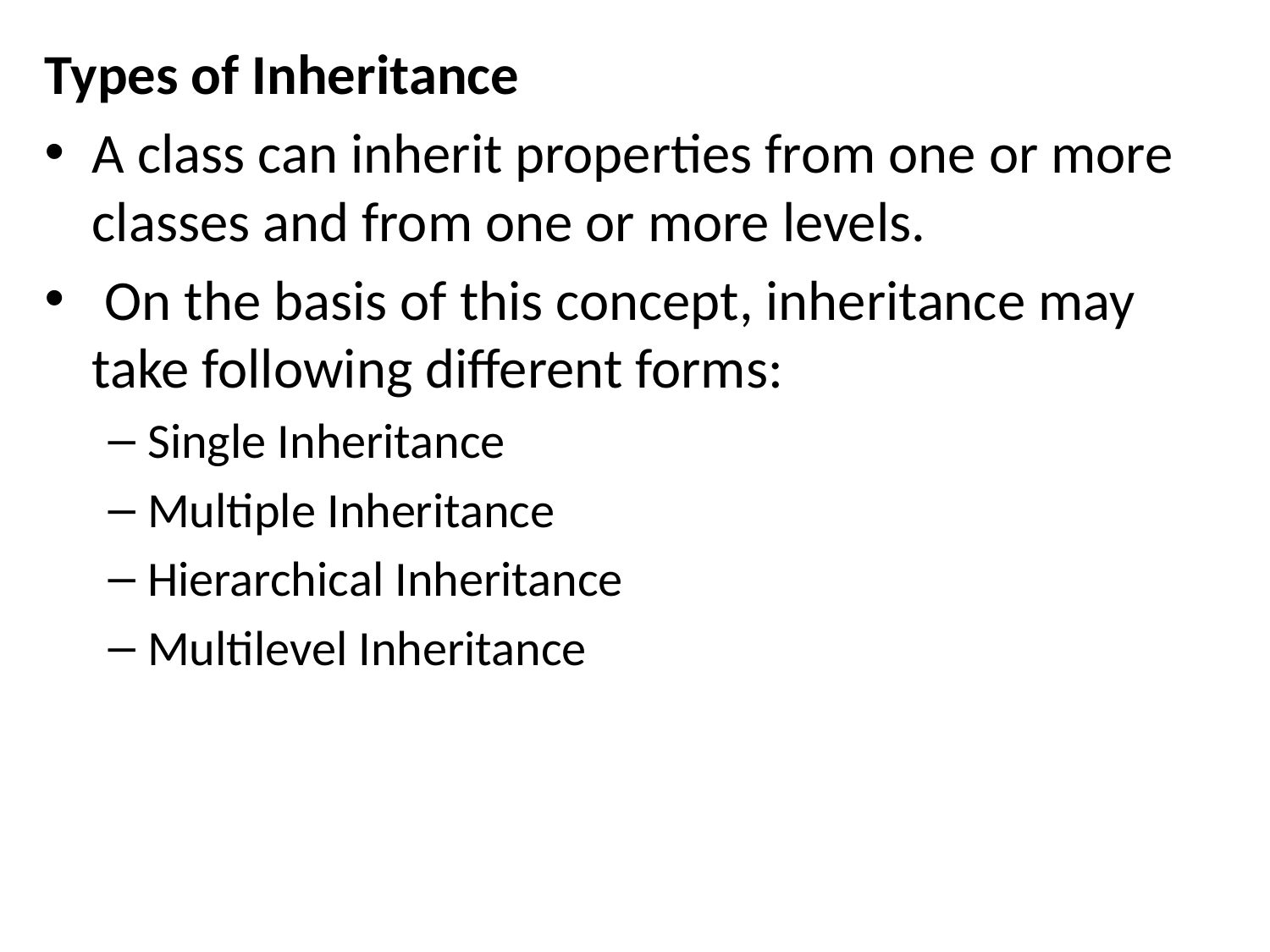

Types of Inheritance
A class can inherit properties from one or more classes and from one or more levels.
 On the basis of this concept, inheritance may take following different forms:
Single Inheritance
Multiple Inheritance
Hierarchical Inheritance
Multilevel Inheritance